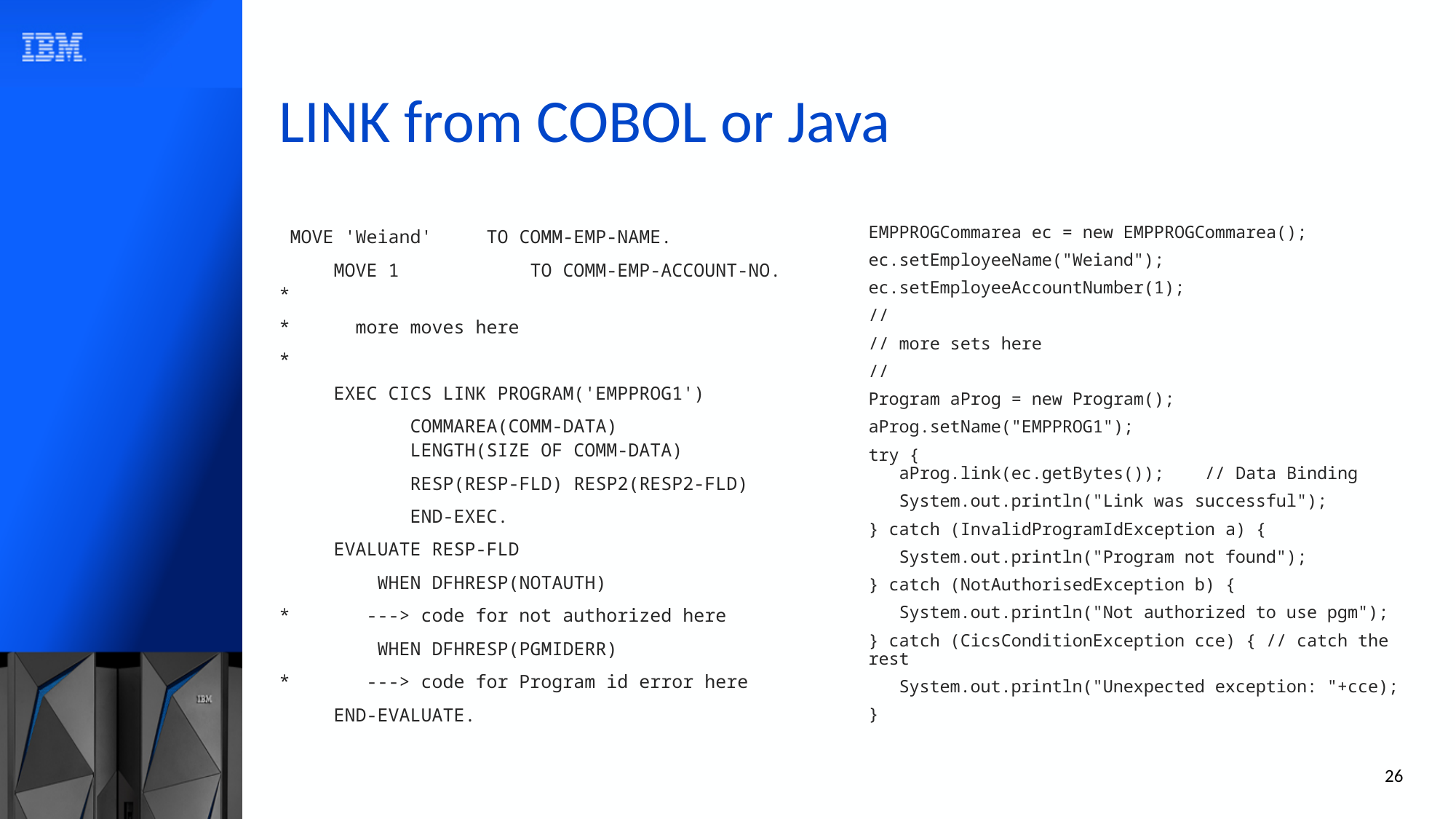

# LINK from COBOL or Java
 MOVE 'Weiand'     TO COMM-EMP-NAME.
     MOVE 1            TO COMM-EMP-ACCOUNT-NO.
*
*      more moves here
*
     EXEC CICS LINK PROGRAM('EMPPROG1')
            COMMAREA(COMM-DATA)
            LENGTH(SIZE OF COMM-DATA)
            RESP(RESP-FLD) RESP2(RESP2-FLD)
            END-EXEC.
     EVALUATE RESP-FLD
         WHEN DFHRESP(NOTAUTH)
*       ---> code for not authorized here
         WHEN DFHRESP(PGMIDERR)
*       ---> code for Program id error here
     END-EVALUATE.
EMPPROGCommarea ec = new EMPPROGCommarea();
ec.setEmployeeName("Weiand");
ec.setEmployeeAccountNumber(1);
//
// more sets here
//
Program aProg = new Program();
aProg.setName("EMPPROG1");
try {
   aProg.link(ec.getBytes());    // Data Binding
   System.out.println("Link was successful");
} catch (InvalidProgramIdException a) {
   System.out.println("Program not found");
} catch (NotAuthorisedException b) {
   System.out.println("Not authorized to use pgm");
} catch (CicsConditionException cce) { // catch the rest
   System.out.println("Unexpected exception: "+cce);
}

26